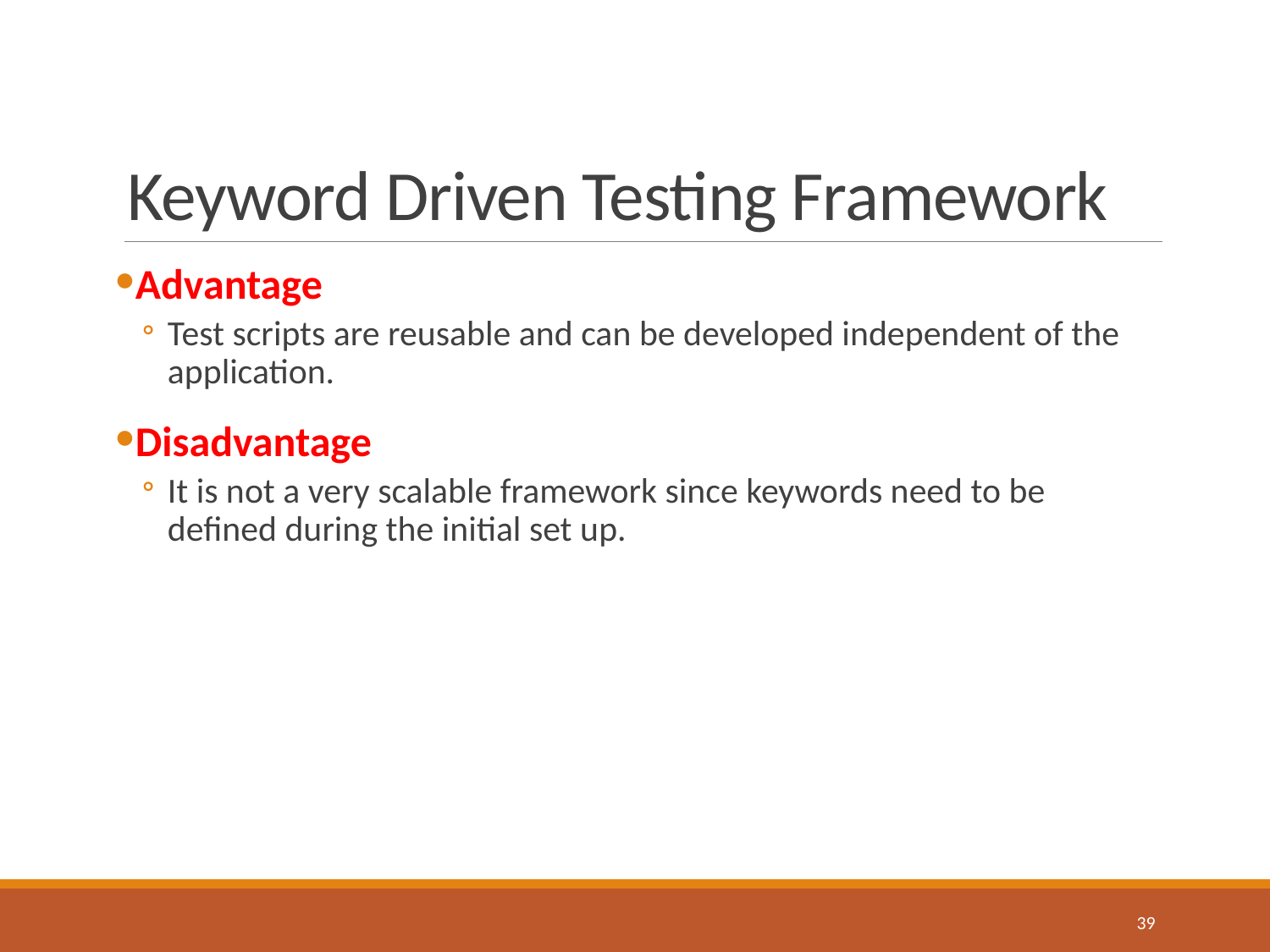

# Keyword Driven Testing Framework
Advantage
Test scripts are reusable and can be developed independent of the application.
Disadvantage
It is not a very scalable framework since keywords need to be defined during the initial set up.

39